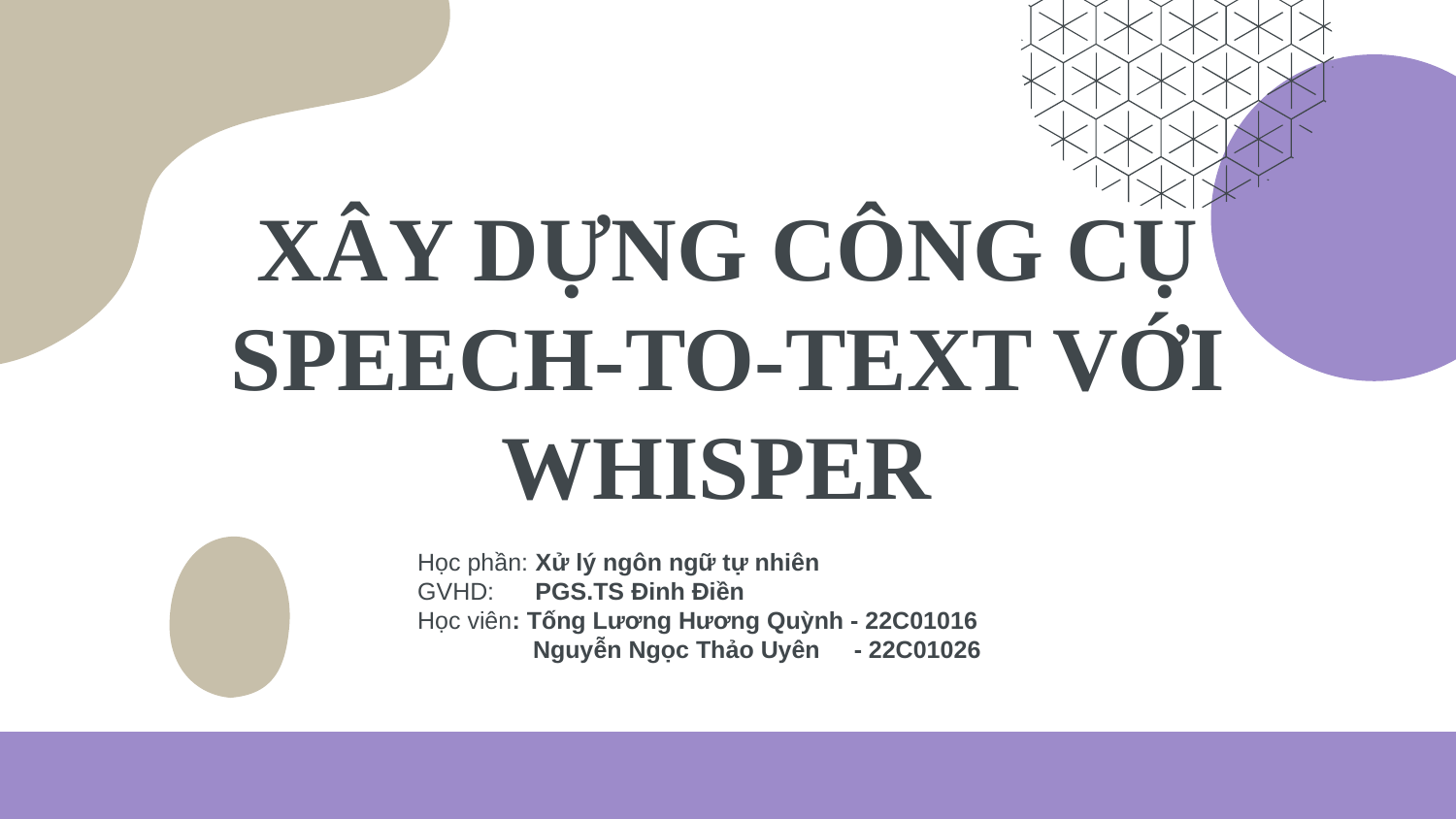

# XÂY DỰNG CÔNG CỤ SPEECH-TO-TEXT VỚI WHISPER
Học phần: Xử lý ngôn ngữ tự nhiên
GVHD:      PGS.TS Đinh Điền
Học viên: Tống Lương Hương Quỳnh - 22C01016
                 Nguyễn Ngọc Thảo Uyên     - 22C01026